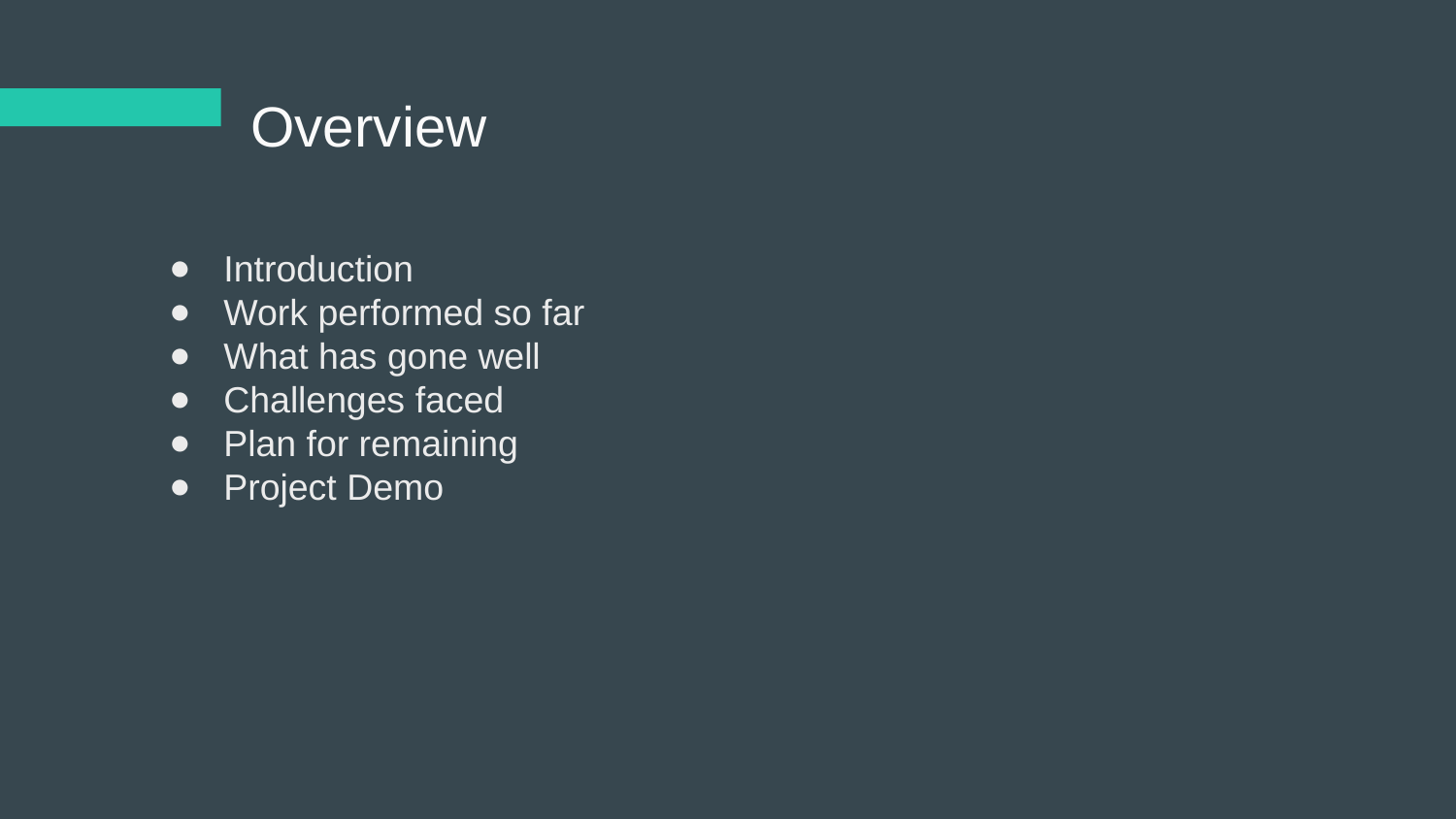

# Overview

Introduction
Work performed so far
What has gone well
Challenges faced
Plan for remaining
Project Demo